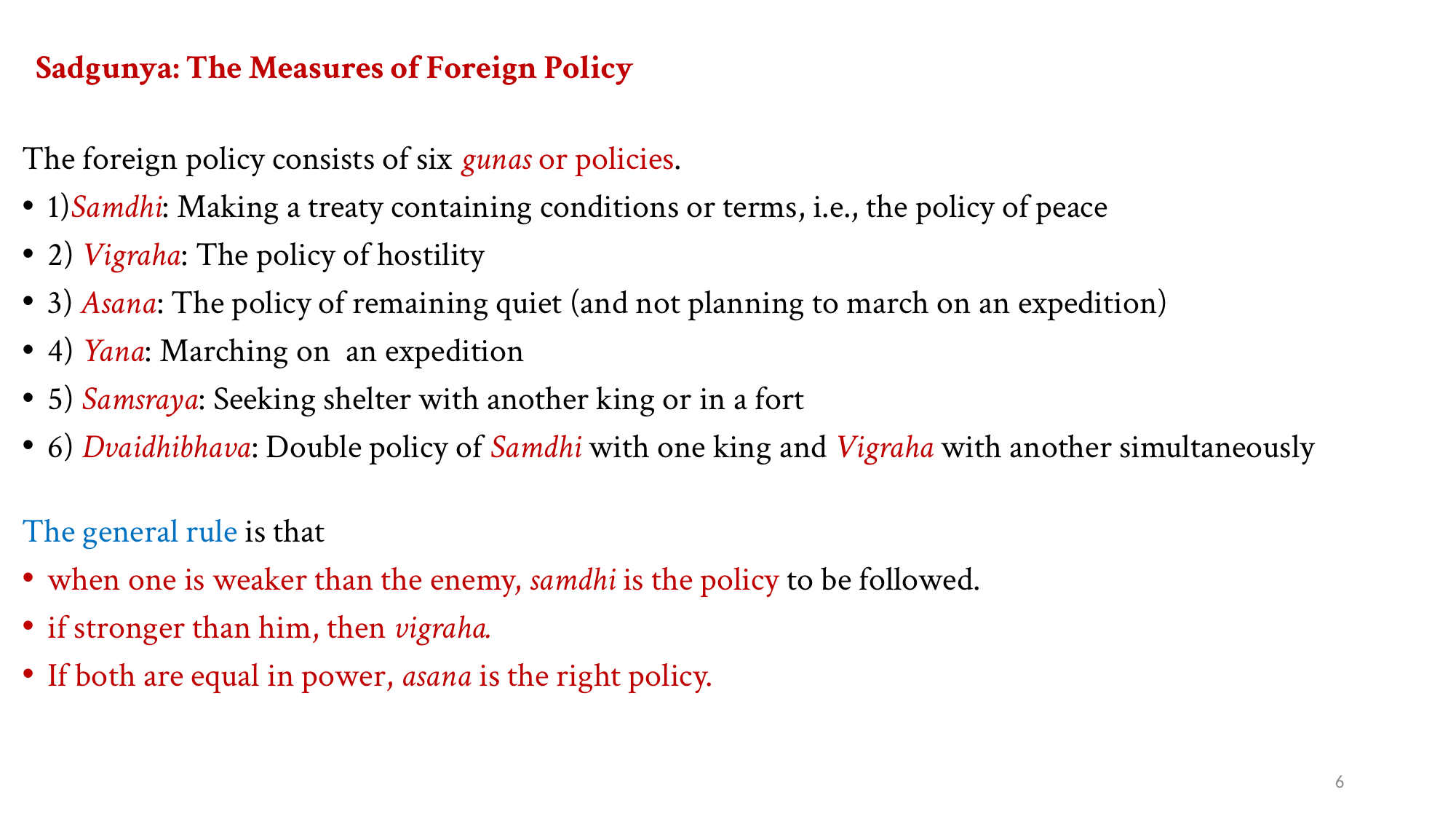

# Sadgunya: The Measures of Foreign Policy
The foreign policy consists of six gunas or policies.
1)Samdhi: Making a treaty containing conditions or terms, i.e., the policy of peace
2) Vigraha: The policy of hostility
3) Asana: The policy of remaining quiet (and not planning to march on an expedition)
4) Yana: Marching on  an expedition
5) Samsraya: Seeking shelter with another king or in a fort
6) Dvaidhibhava: Double policy of Samdhi with one king and Vigraha with another simultaneously
The general rule is that
when one is weaker than the enemy, samdhi is the policy to be followed.
if stronger than him, then vigraha.
If both are equal in power, asana is the right policy.

6